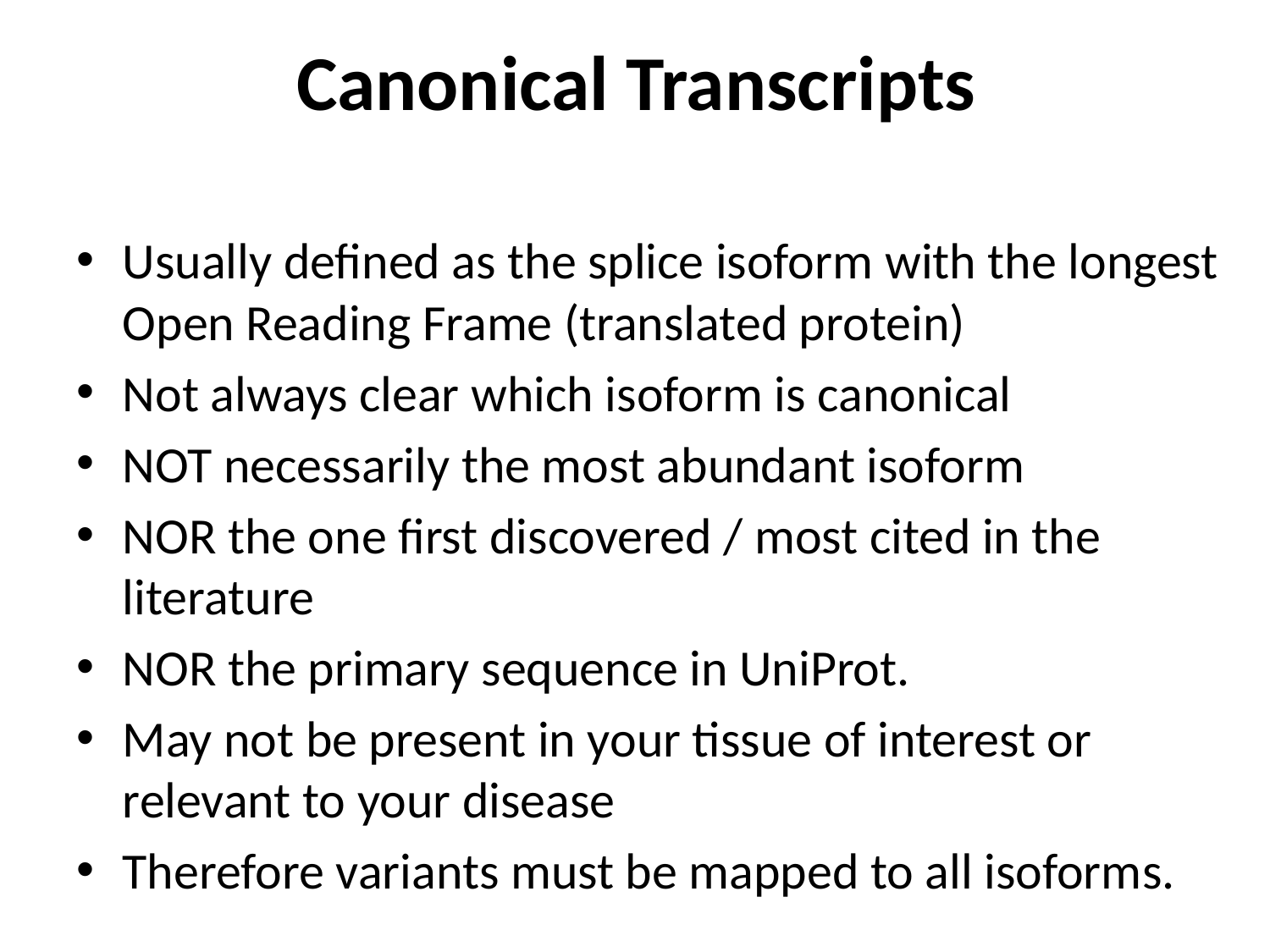

# Canonical Transcripts
Usually defined as the splice isoform with the longest Open Reading Frame (translated protein)
Not always clear which isoform is canonical
NOT necessarily the most abundant isoform
NOR the one first discovered / most cited in the literature
NOR the primary sequence in UniProt.
May not be present in your tissue of interest or relevant to your disease
Therefore variants must be mapped to all isoforms.